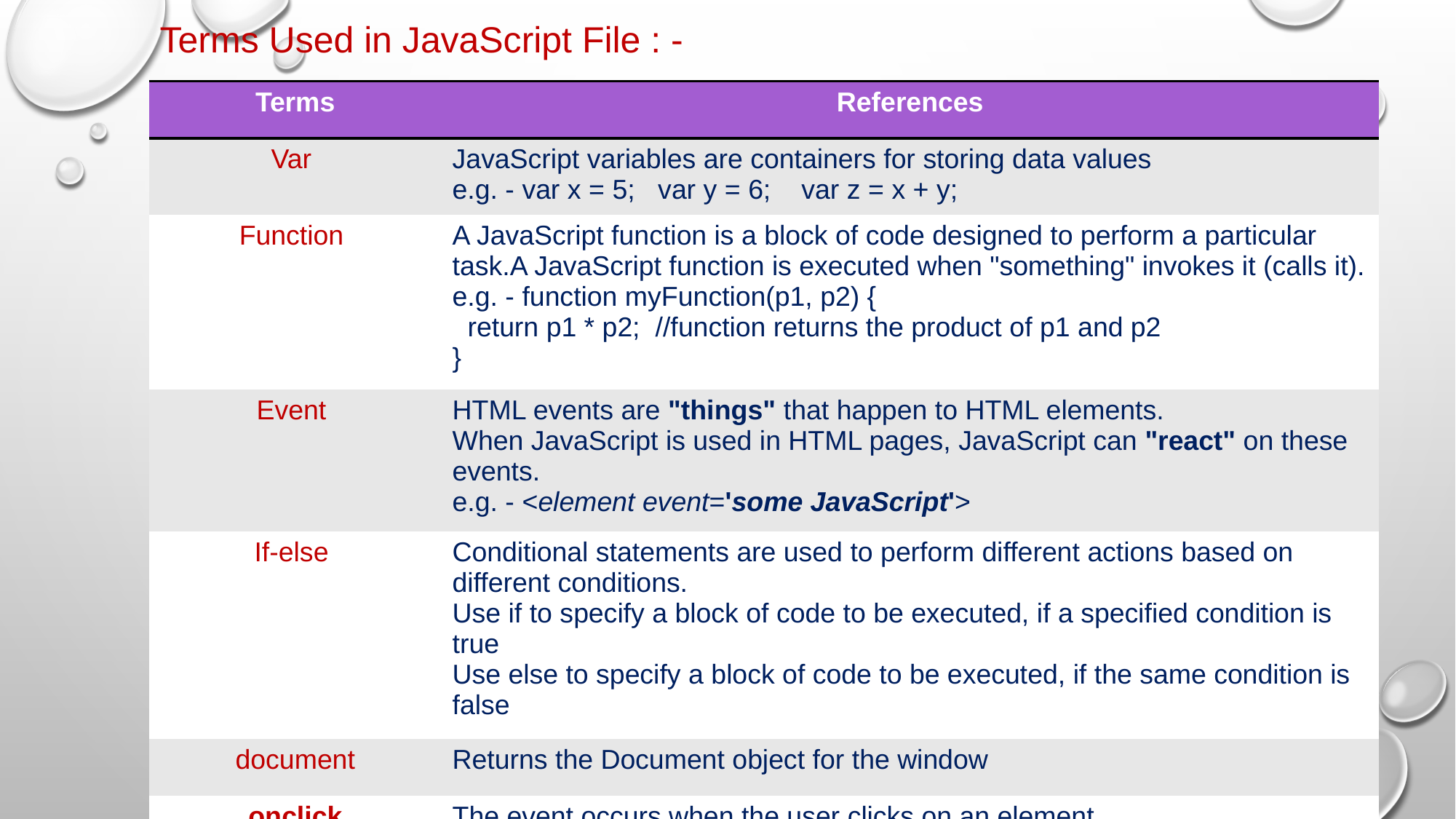

Terms Used in JavaScript File : -
| Terms | References |
| --- | --- |
| Var | JavaScript variables are containers for storing data values e.g. - var x = 5; var y = 6; var z = x + y; |
| Function | A JavaScript function is a block of code designed to perform a particular task.A JavaScript function is executed when "something" invokes it (calls it). e.g. - function myFunction(p1, p2) {   return p1 \* p2;  //function returns the product of p1 and p2 } |
| Event | HTML events are "things" that happen to HTML elements. When JavaScript is used in HTML pages, JavaScript can "react" on these events. e.g. - <element event='some JavaScript'> |
| If-else | Conditional statements are used to perform different actions based on different conditions. Use if to specify a block of code to be executed, if a specified condition is true Use else to specify a block of code to be executed, if the same condition is false |
| document | Returns the Document object for the window |
| onclick | The event occurs when the user clicks on an element. e.g. - <button onclick="myFunction()">Click me</button> |